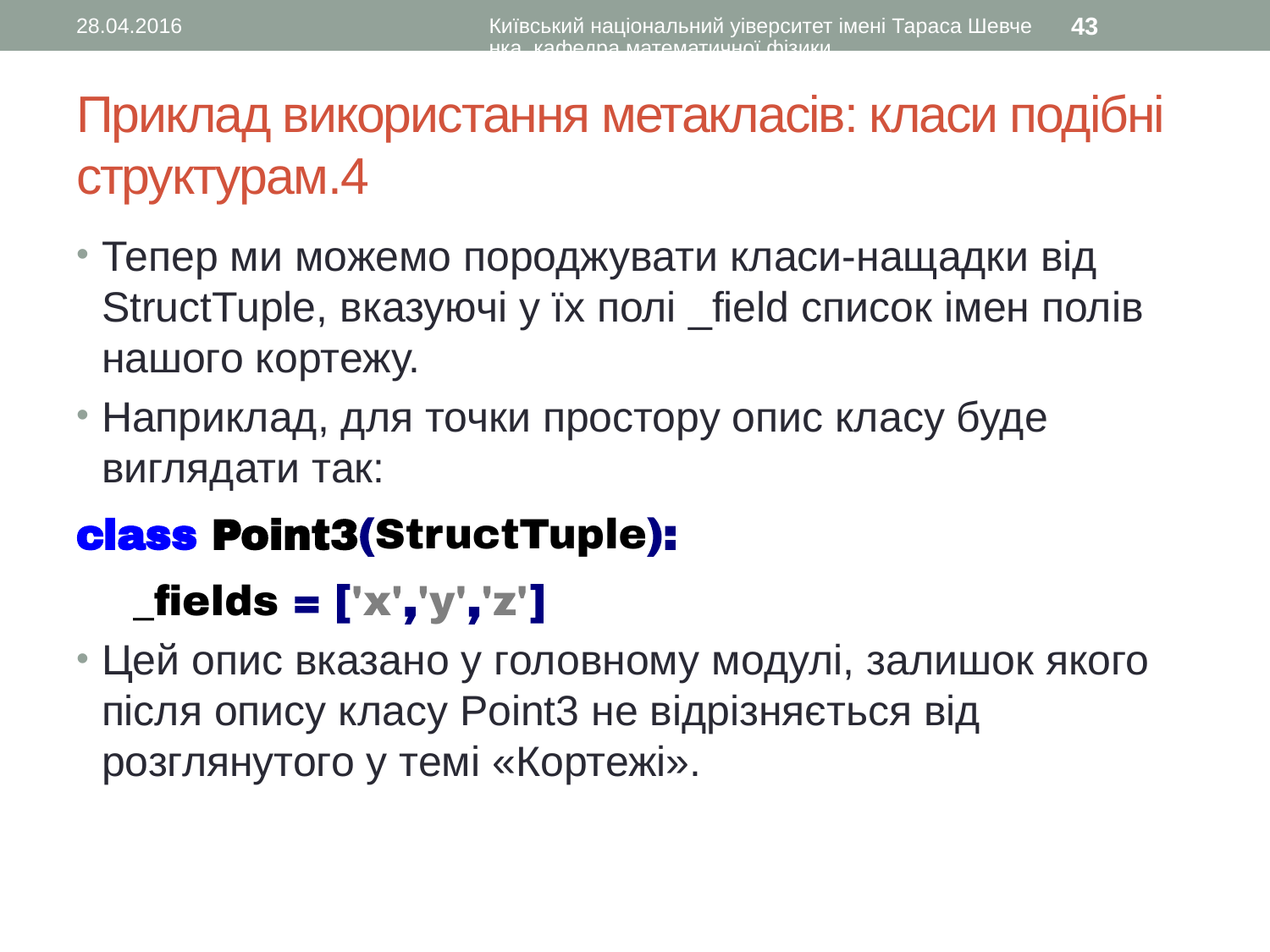

28.04.2016
Київський національний уіверситет імені Тараса Шевченка, кафедра математичної фізики
43
# Приклад використання метакласів: класи подібні структурам.4
Тепер ми можемо породжувати класи-нащадки від StructTuple, вказуючі у їх полі _field список імен полів нашого кортежу.
Наприклад, для точки простору опис класу буде виглядати так:
class Point3(StructTuple):
    _fields = ['x','y','z']
Цей опис вказано у головному модулі, залишок якого після опису класу Point3 не відрізняється від розглянутого у темі «Кортежі».